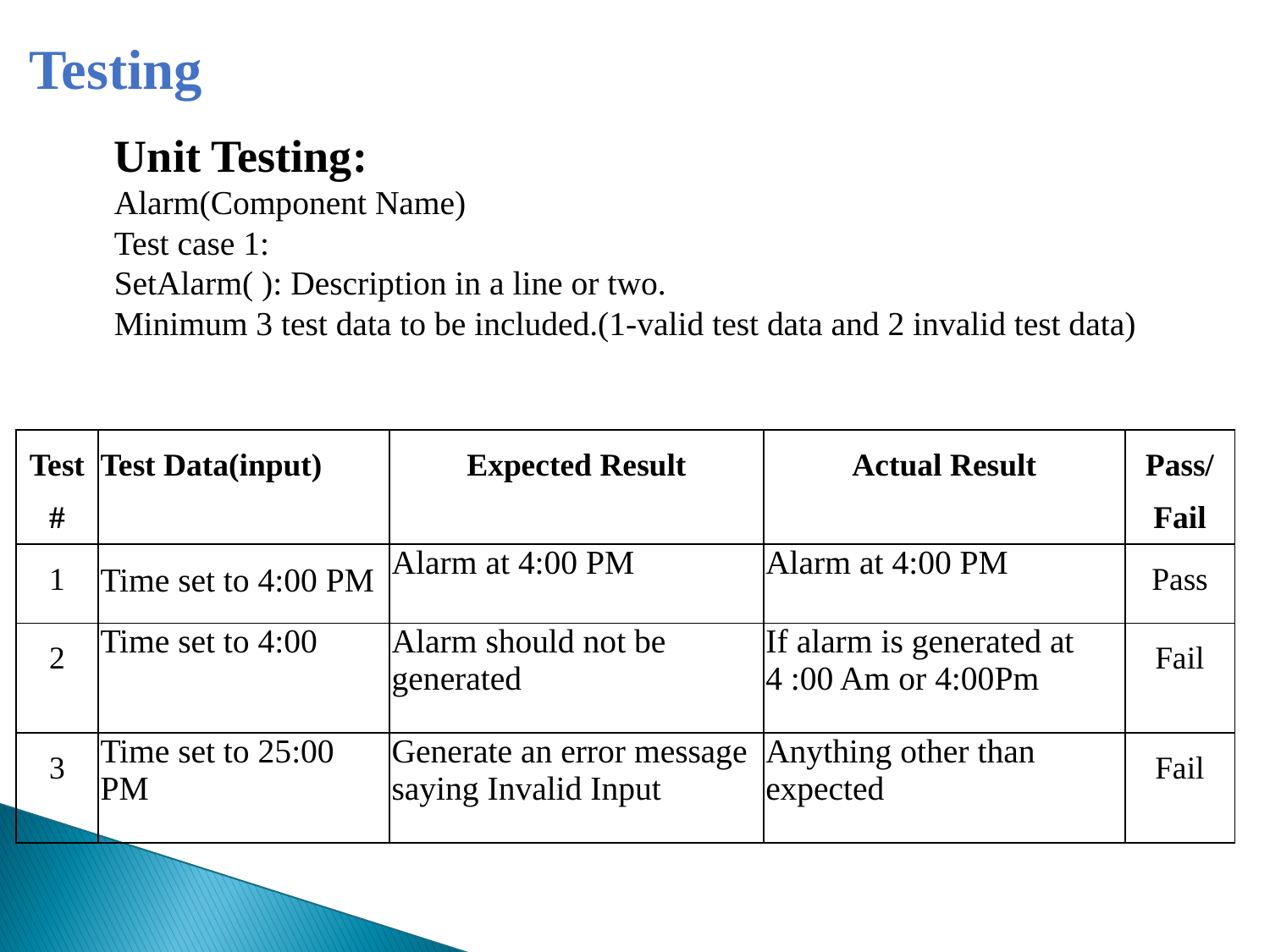

Testing
Unit Testing:
Alarm(Component Name)
Test case 1:
SetAlarm( ): Description in a line or two.
Minimum 3 test data to be included.(1-valid test data and 2 invalid test data)
| Test # | Test Data(input) | Expected Result | Actual Result | Pass/ Fail |
| --- | --- | --- | --- | --- |
| 1 | Time set to 4:00 PM | Alarm at 4:00 PM | Alarm at 4:00 PM | Pass |
| 2 | Time set to 4:00 | Alarm should not be generated | If alarm is generated at 4 :00 Am or 4:00Pm | Fail |
| 3 | Time set to 25:00 PM | Generate an error message saying Invalid Input | Anything other than expected | Fail |